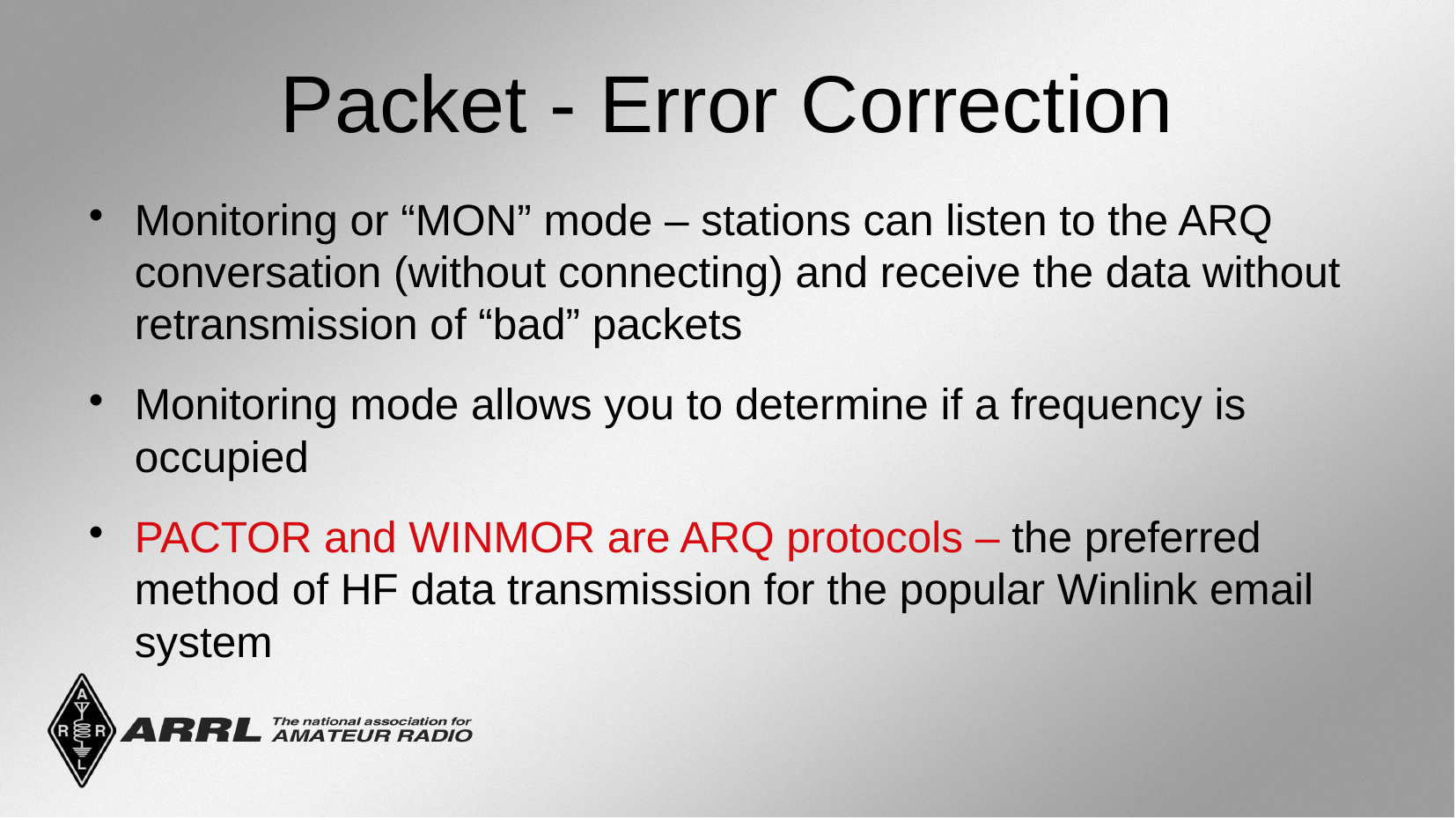

Packet - Error Correction

Monitoring or “MON” mode – stations can listen to the ARQ conversation (without connecting) and receive the data without retransmission of “bad” packets
Monitoring mode allows you to determine if a frequency is occupied
PACTOR and WINMOR are ARQ protocols – the preferred method of HF data transmission for the popular Winlink email system